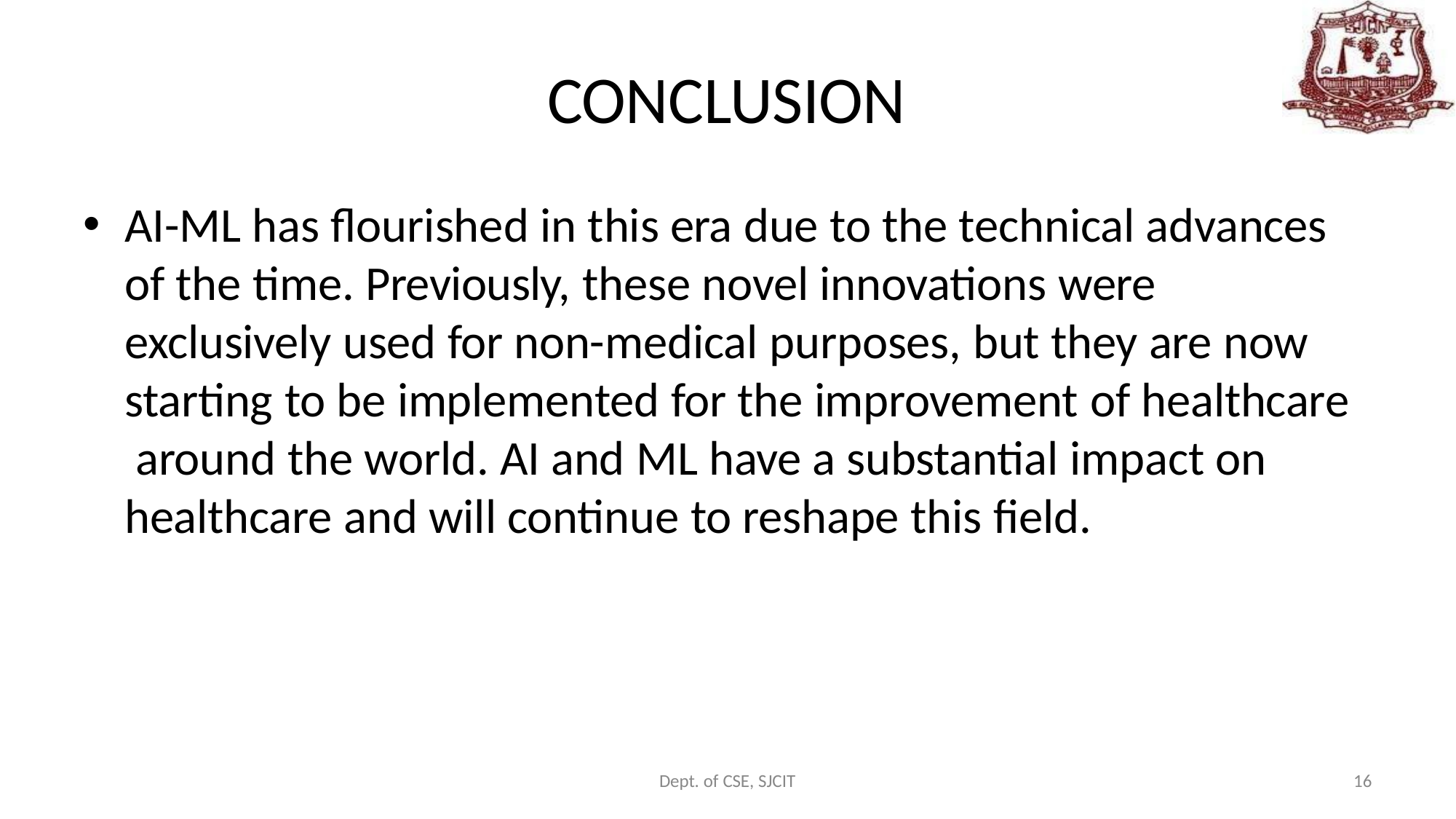

# CONCLUSION
AI-ML has flourished in this era due to the technical advances  of the time. Previously, these novel innovations were  exclusively used for non-medical purposes, but they are now  starting to be implemented for the improvement of healthcare  around the world. AI and ML have a substantial impact on  healthcare and will continue to reshape this field.
16
Dept. of CSE, SJCIT